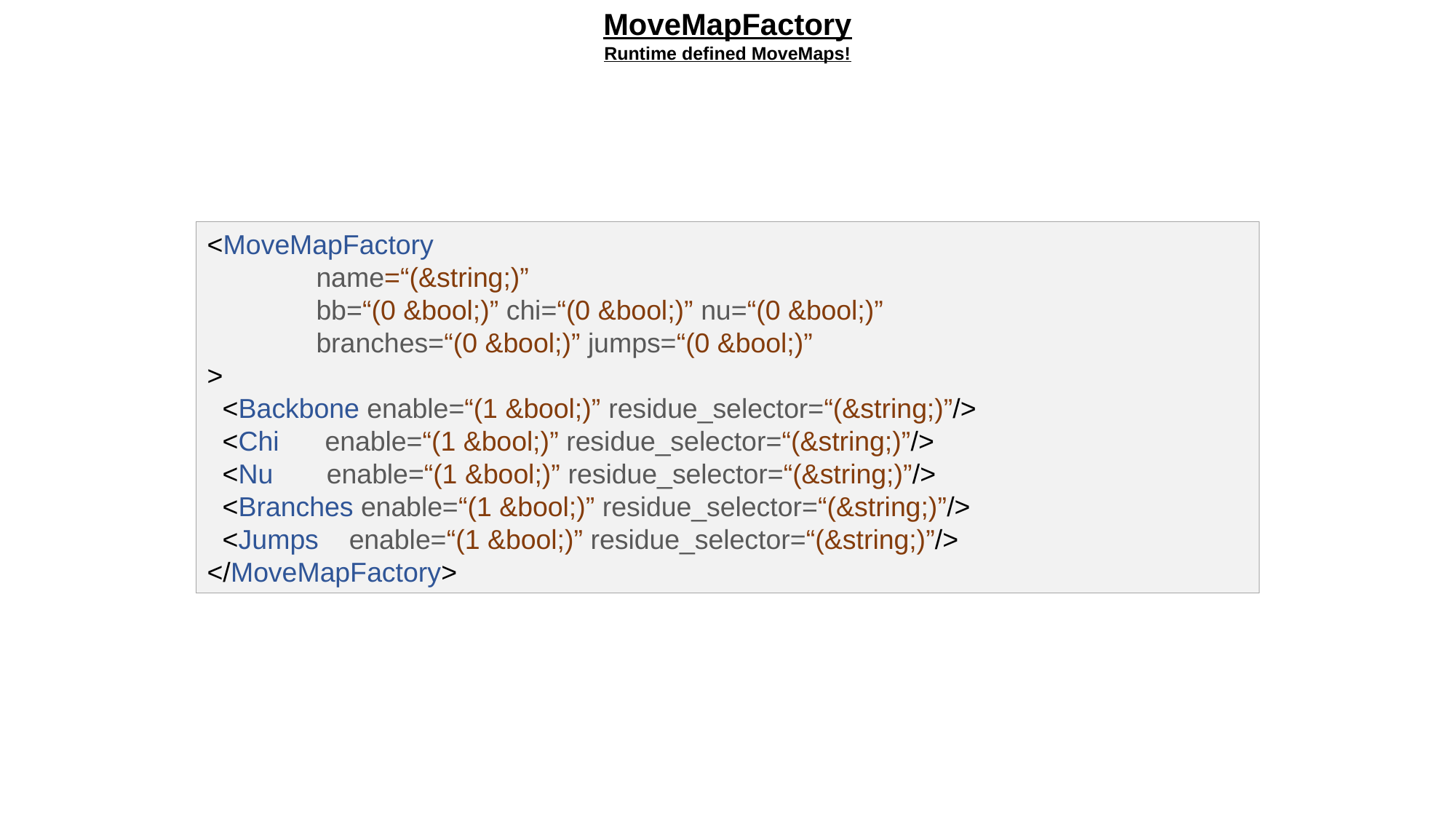

MoveMapFactory
Runtime defined MoveMaps!
<MoveMapFactory
	name=“(&string;)”
	bb=“(0 &bool;)” chi=“(0 &bool;)” nu=“(0 &bool;)”
	branches=“(0 &bool;)” jumps=“(0 &bool;)”
>
  <Backbone enable=“(1 &bool;)” residue_selector=“(&string;)”/>
  <Chi      enable=“(1 &bool;)” residue_selector=“(&string;)”/>
  <Nu       enable=“(1 &bool;)” residue_selector=“(&string;)”/>
  <Branches enable=“(1 &bool;)” residue_selector=“(&string;)”/>
  <Jumps    enable=“(1 &bool;)” residue_selector=“(&string;)”/>
</MoveMapFactory>